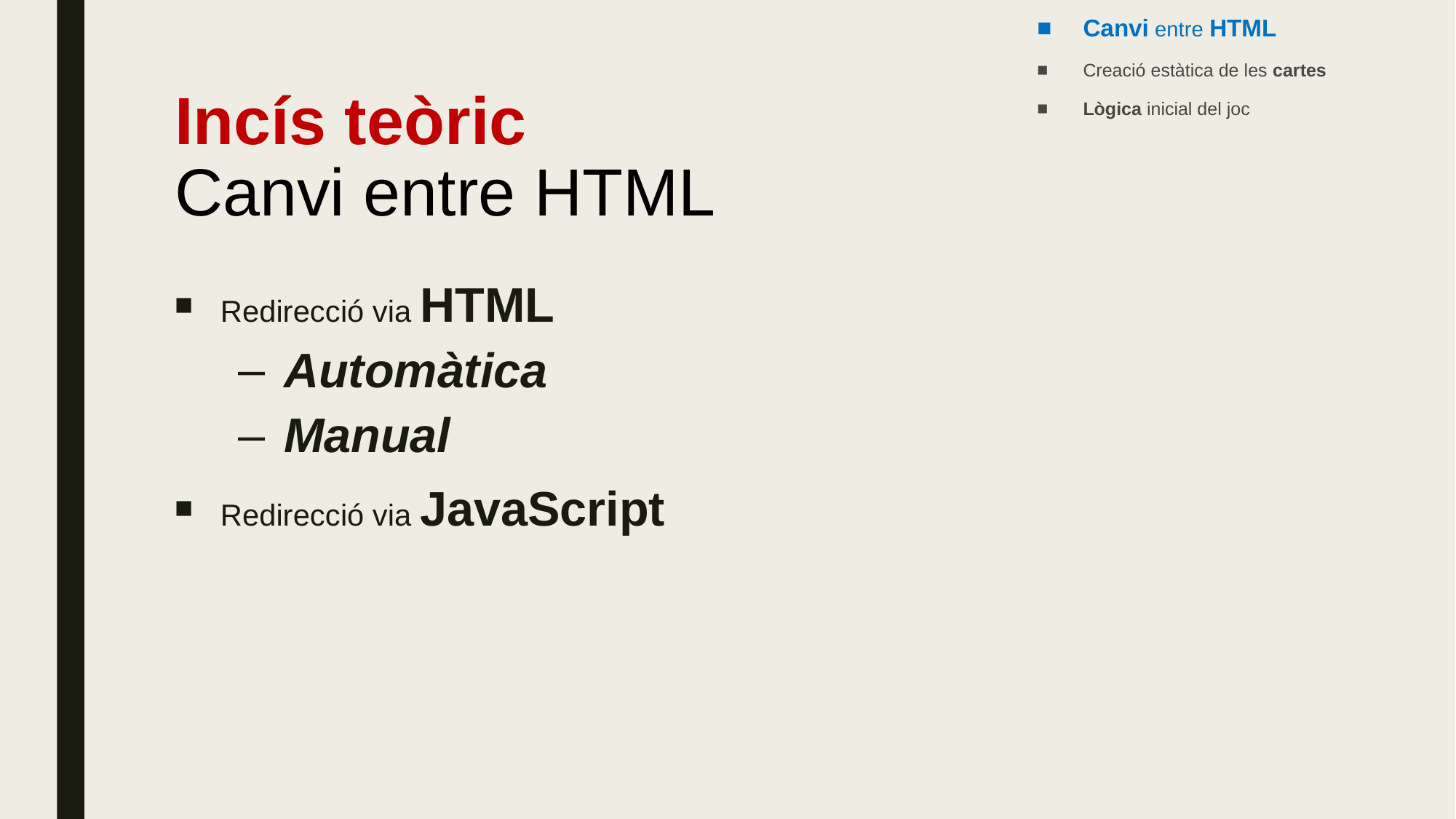

Canvi entre HTML
Creació estàtica de les cartes
Lògica inicial del joc

# Incís teòric Canvi entre HTML
Redirecció via HTML
Automàtica
Manual
Redirecció via JavaScript